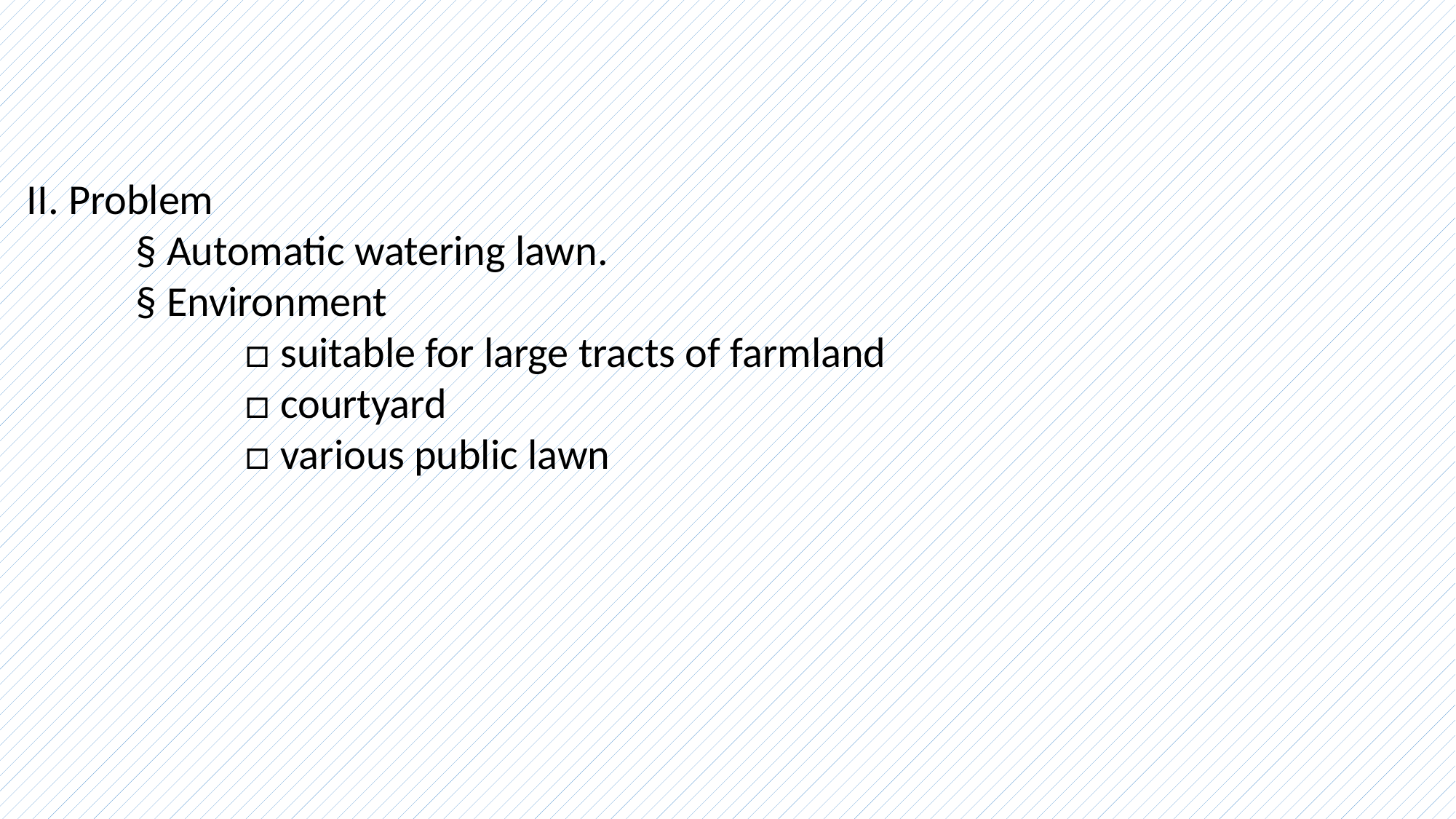

II. Problem
	§ Automatic watering lawn.
	§ Environment
		□ suitable for large tracts of farmland
		□ courtyard
		□ various public lawn